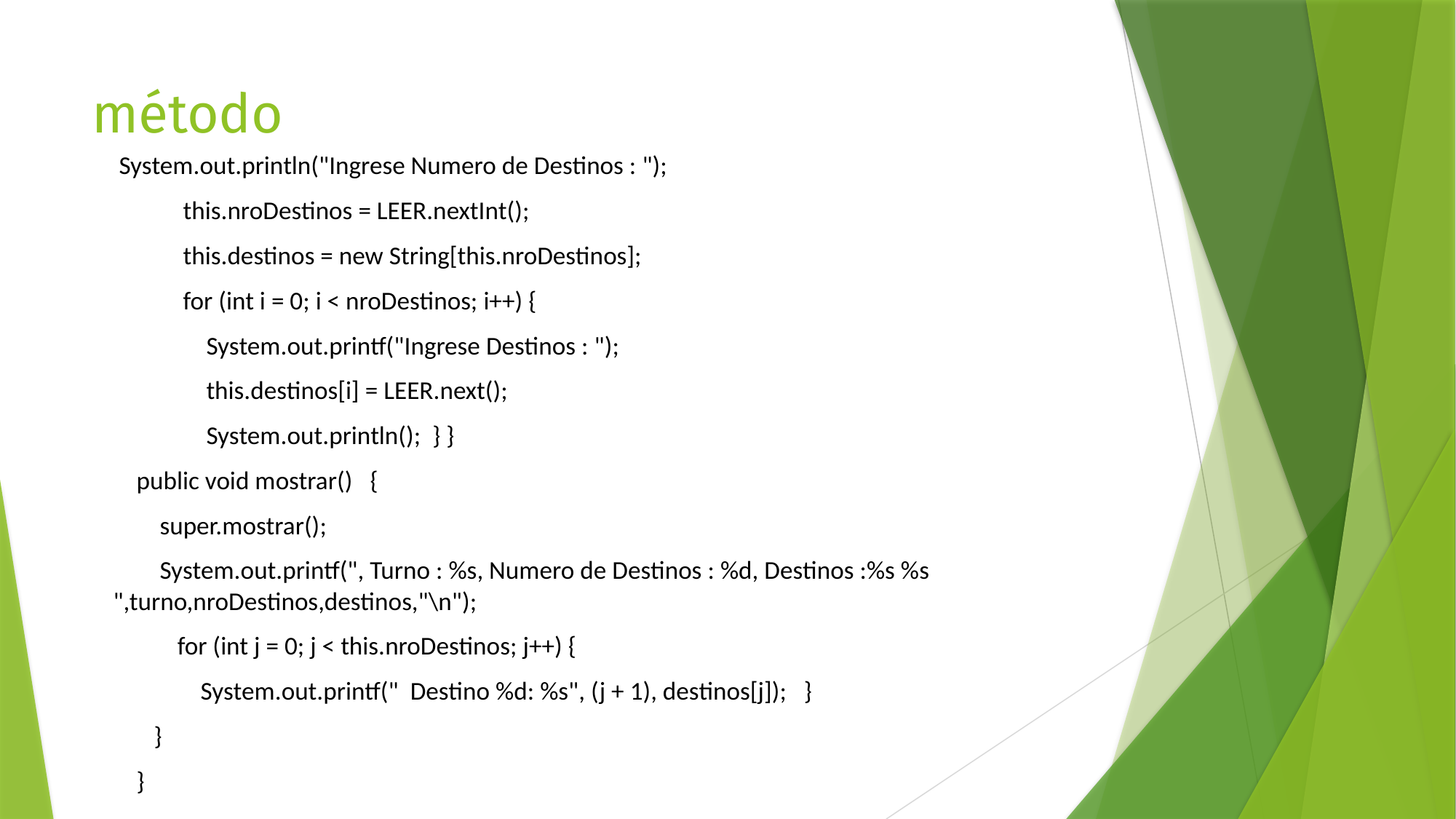

# método
 System.out.println("Ingrese Numero de Destinos : ");
            this.nroDestinos = LEER.nextInt();
            this.destinos = new String[this.nroDestinos];
            for (int i = 0; i < nroDestinos; i++) {
                System.out.printf("Ingrese Destinos : ");
                this.destinos[i] = LEER.next();
                System.out.println();  } }
    public void mostrar()   {
        super.mostrar();
        System.out.printf(", Turno : %s, Numero de Destinos : %d, Destinos :%s %s ",turno,nroDestinos,destinos,"\n");
           for (int j = 0; j < this.nroDestinos; j++) {
               System.out.printf("  Destino %d: %s", (j + 1), destinos[j]);   }
       }
    }